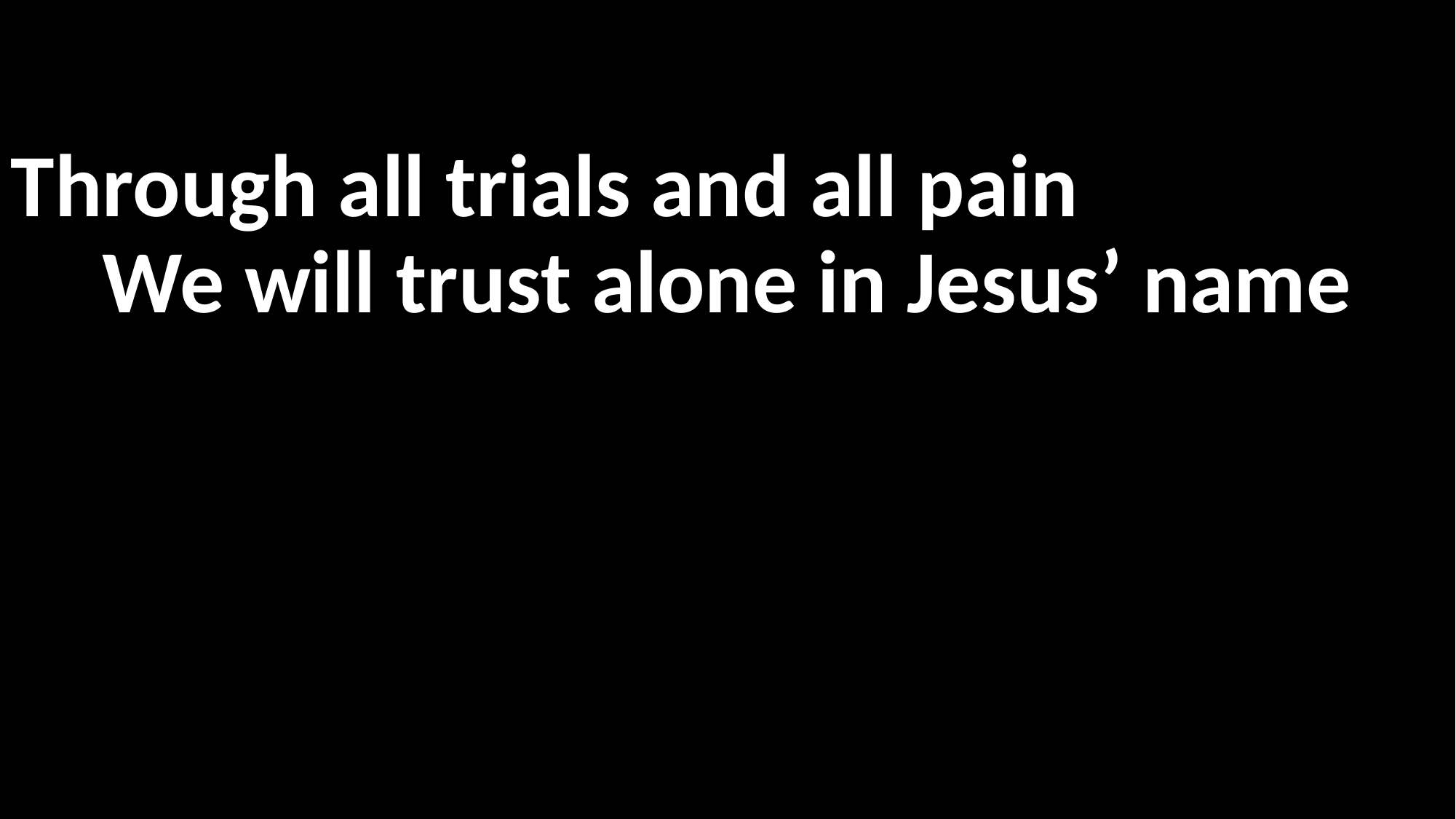

Through all trials and all pain
We will trust alone in Jesus’ name